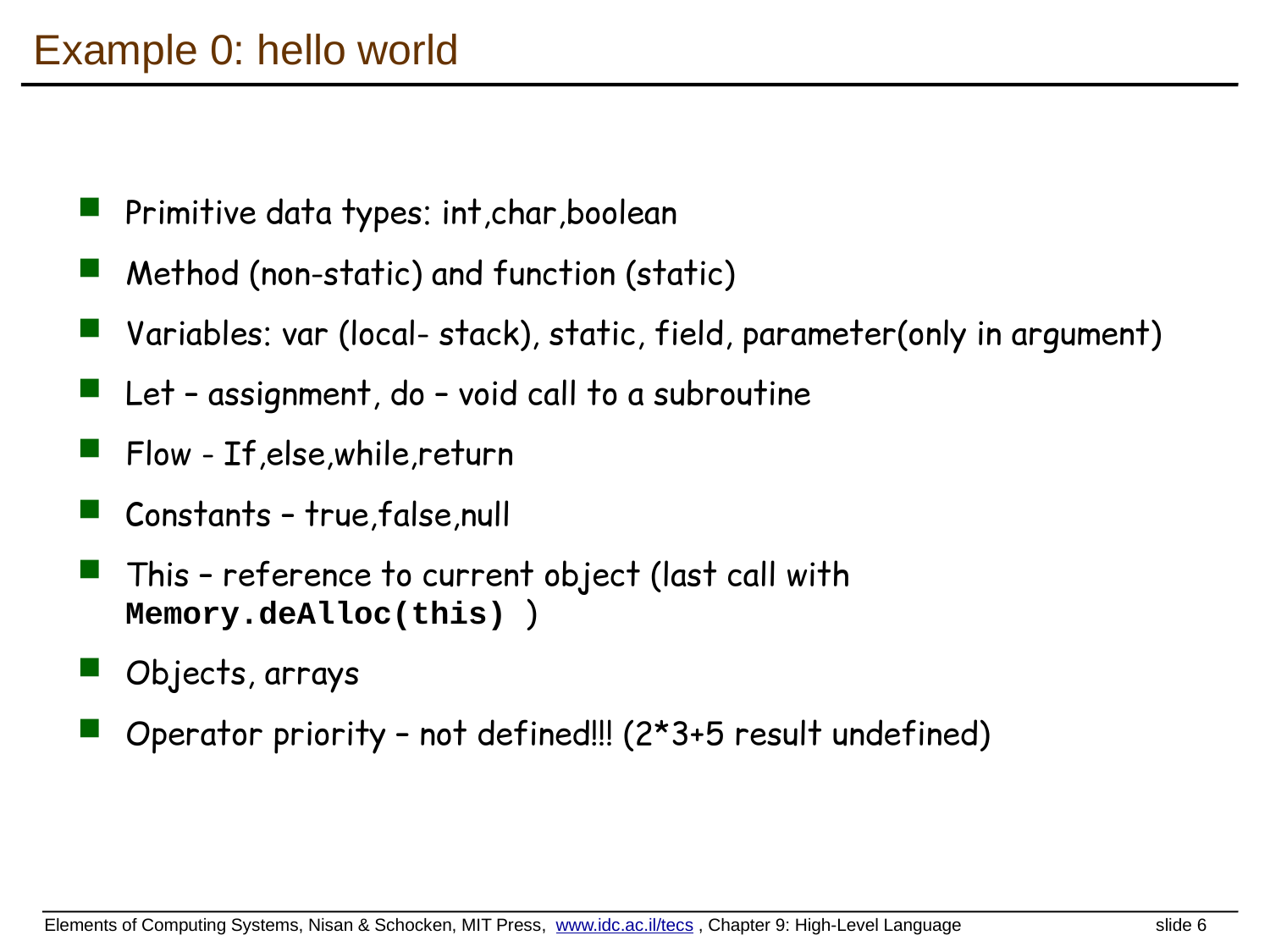

# Example 0: hello world
Primitive data types: int,char,boolean
Method (non-static) and function (static)
Variables: var (local- stack), static, field, parameter(only in argument)
Let – assignment, do – void call to a subroutine
Flow - If,else,while,return
Constants – true,false,null
This – reference to current object (last call with Memory.deAlloc(this) )
Objects, arrays
Operator priority – not defined!!! (2*3+5 result undefined)